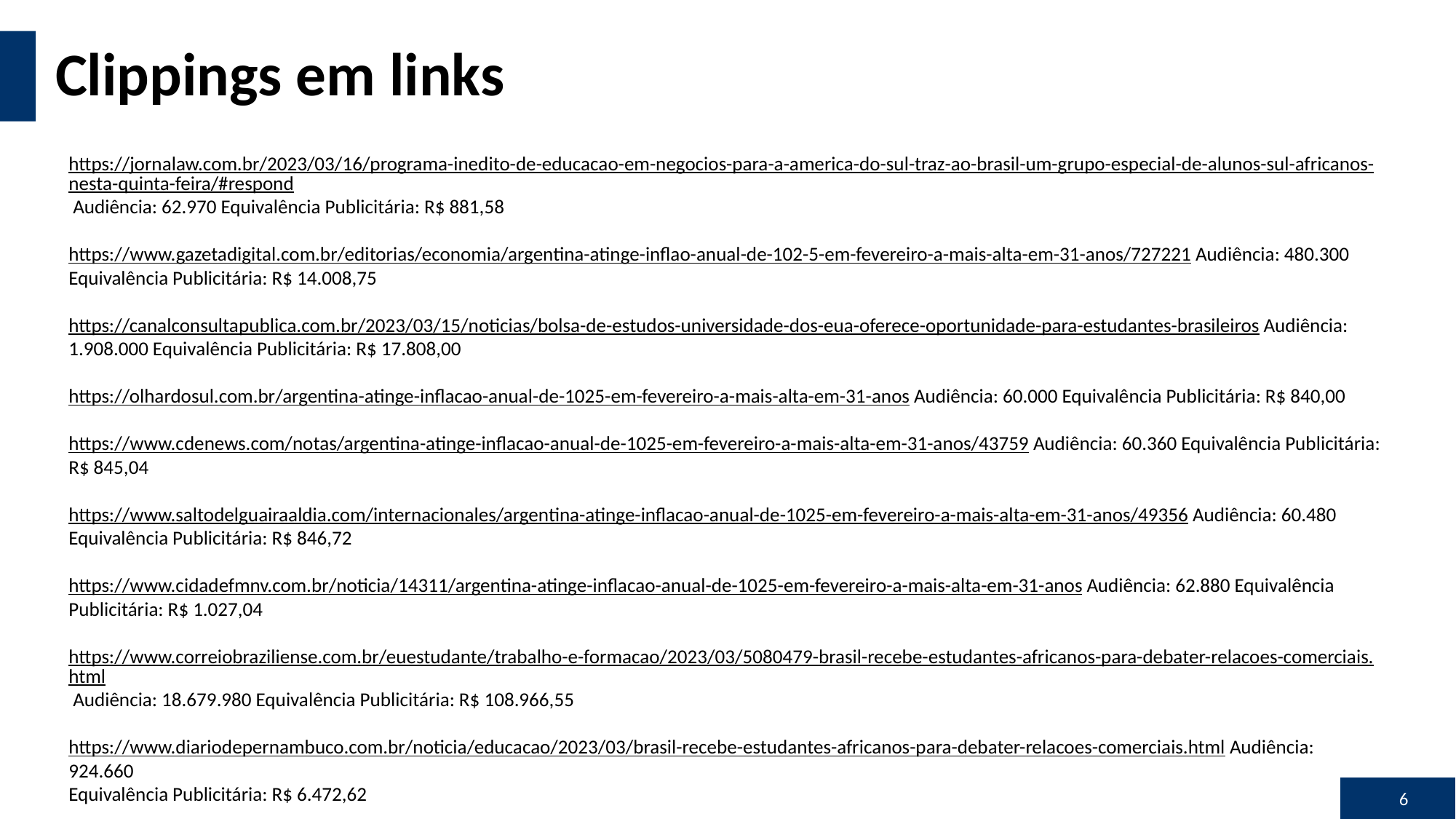

# Clippings em links
https://jornalaw.com.br/2023/03/16/programa-inedito-de-educacao-em-negocios-para-a-america-do-sul-traz-ao-brasil-um-grupo-especial-de-alunos-sul-africanos-nesta-quinta-feira/#respond Audiência: 62.970 Equivalência Publicitária: R$ 881,58

https://www.gazetadigital.com.br/editorias/economia/argentina-atinge-inflao-anual-de-102-5-em-fevereiro-a-mais-alta-em-31-anos/727221 Audiência: 480.300 Equivalência Publicitária: R$ 14.008,75

https://canalconsultapublica.com.br/2023/03/15/noticias/bolsa-de-estudos-universidade-dos-eua-oferece-oportunidade-para-estudantes-brasileiros Audiência: 1.908.000 Equivalência Publicitária: R$ 17.808,00

https://olhardosul.com.br/argentina-atinge-inflacao-anual-de-1025-em-fevereiro-a-mais-alta-em-31-anos Audiência: 60.000 Equivalência Publicitária: R$ 840,00

https://www.cdenews.com/notas/argentina-atinge-inflacao-anual-de-1025-em-fevereiro-a-mais-alta-em-31-anos/43759 Audiência: 60.360 Equivalência Publicitária: R$ 845,04

https://www.saltodelguairaaldia.com/internacionales/argentina-atinge-inflacao-anual-de-1025-em-fevereiro-a-mais-alta-em-31-anos/49356 Audiência: 60.480 Equivalência Publicitária: R$ 846,72

https://www.cidadefmnv.com.br/noticia/14311/argentina-atinge-inflacao-anual-de-1025-em-fevereiro-a-mais-alta-em-31-anos Audiência: 62.880 Equivalência Publicitária: R$ 1.027,04

https://www.correiobraziliense.com.br/euestudante/trabalho-e-formacao/2023/03/5080479-brasil-recebe-estudantes-africanos-para-debater-relacoes-comerciais.html Audiência: 18.679.980 Equivalência Publicitária: R$ 108.966,55

https://www.diariodepernambuco.com.br/noticia/educacao/2023/03/brasil-recebe-estudantes-africanos-para-debater-relacoes-comerciais.html Audiência: 924.660
Equivalência Publicitária: R$ 6.472,62

https://agoranoticiasbrasil.com.br/argentina-atinge-inflacao-anual-de-1025-em-fevereiro-a-mais-alta-em-31-anos Audiência: 209.850 Equivalência Publicitária: R$ 6.120,63

6